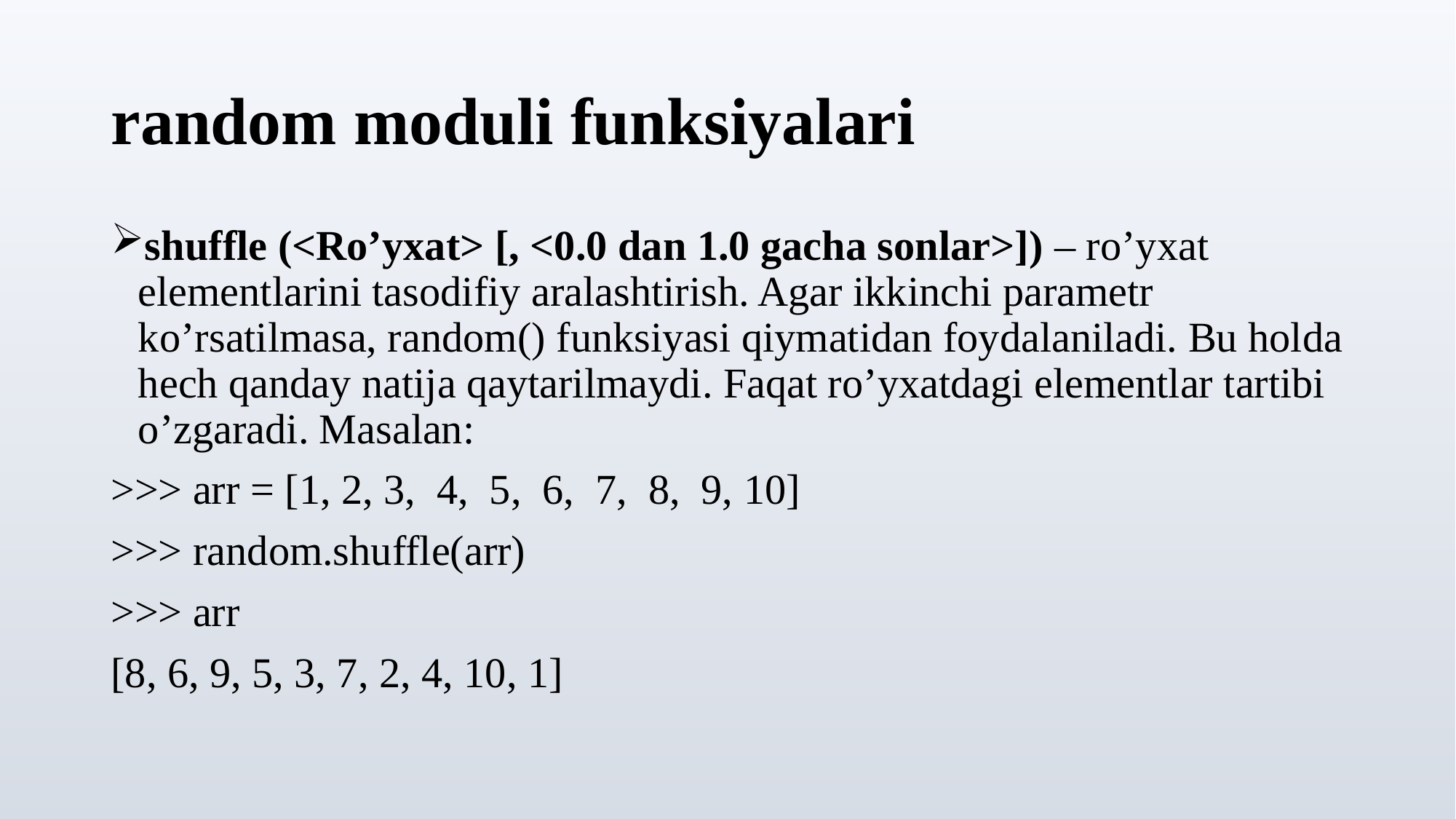

# random moduli funksiyalari
shuffle (<Ro’yxat> [, <0.0 dan 1.0 gacha sonlar>]) – ro’yxat elementlarini tasodifiy aralashtirish. Agar ikkinchi parametr ko’rsatilmasa, random() funksiyasi qiymatidan foydalaniladi. Bu holda hech qanday natija qaytarilmaydi. Faqat ro’yxatdagi elementlar tartibi  o’zgaradi. Masalan:
>>> arr = [1, 2, 3,  4,  5,  6,  7,  8,  9, 10]
>>> random.shuffle(arr)
>>> arr
[8, 6, 9, 5, 3, 7, 2, 4, 10, 1]